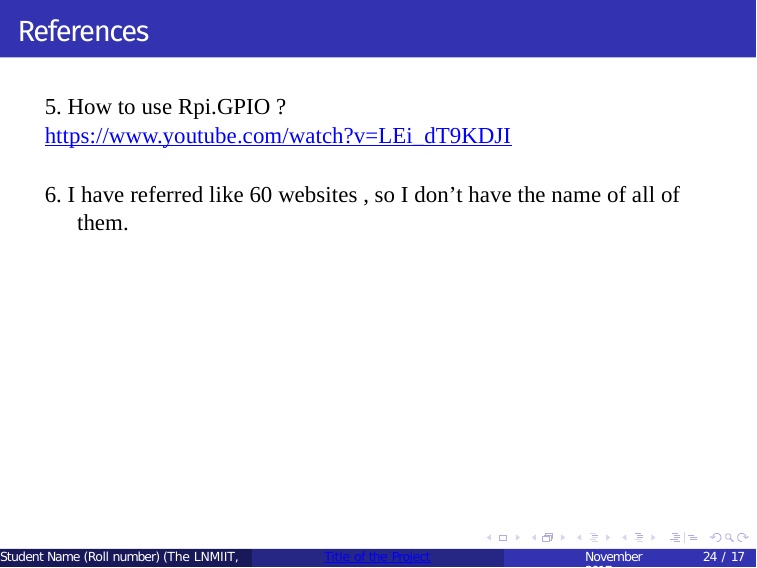

# References
5. How to use Rpi.GPIO ?
https://www.youtube.com/watch?v=LEi_dT9KDJI

6. I have referred like 60 websites , so I don’t have the name of all of them.

Student Name (Roll number) (The LNMIIT,
Title of the Project
November 2017
24 / 17